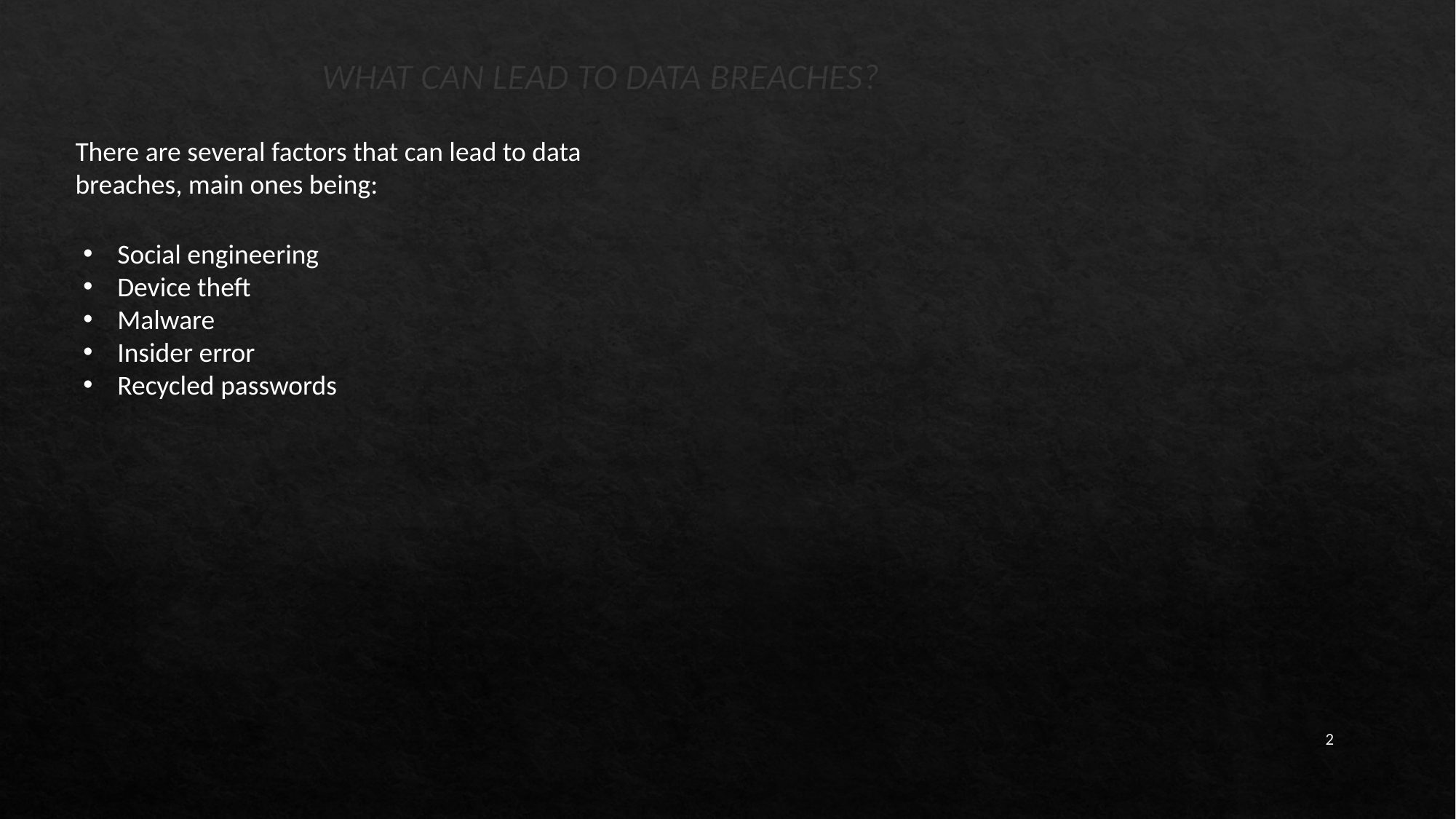

# WHAT CAN LEAD TO DATA BREACHES?
There are several factors that can lead to data breaches, main ones being:
Social engineering
Device theft
Malware
Insider error
Recycled passwords

2